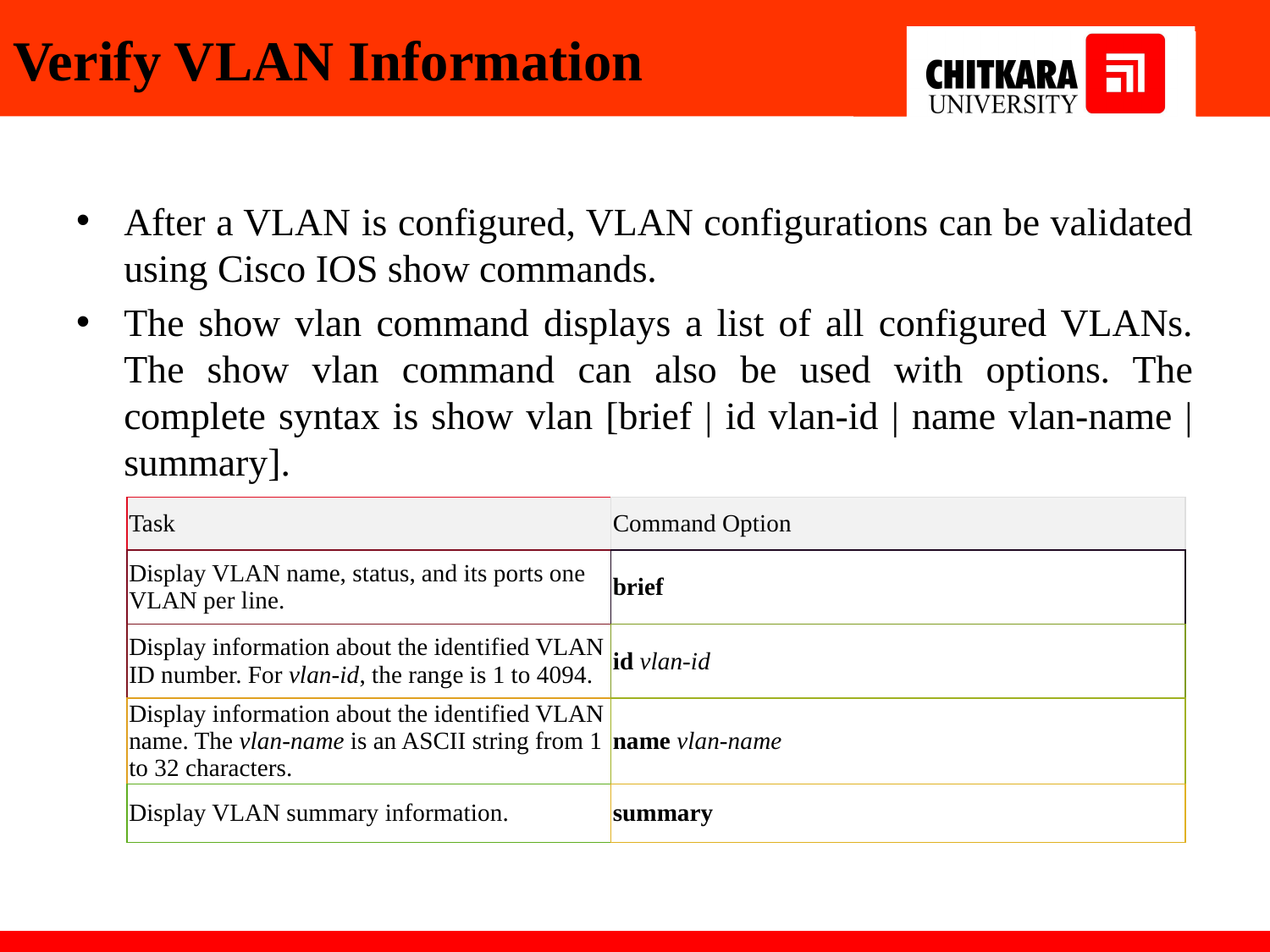

# Verify VLAN Information
After a VLAN is configured, VLAN configurations can be validated using Cisco IOS show commands.
The show vlan command displays a list of all configured VLANs. The show vlan command can also be used with options. The complete syntax is show vlan [brief | id vlan-id | name vlan-name | summary].

| Task | Command Option |
| --- | --- |
| Display VLAN name, status, and its ports one VLAN per line. | brief |
| Display information about the identified VLAN ID number. For vlan-id, the range is 1 to 4094. | id vlan-id |
| Display information about the identified VLAN name. The vlan-name is an ASCII string from 1 to 32 characters. | name vlan-name |
| Display VLAN summary information. | summary |